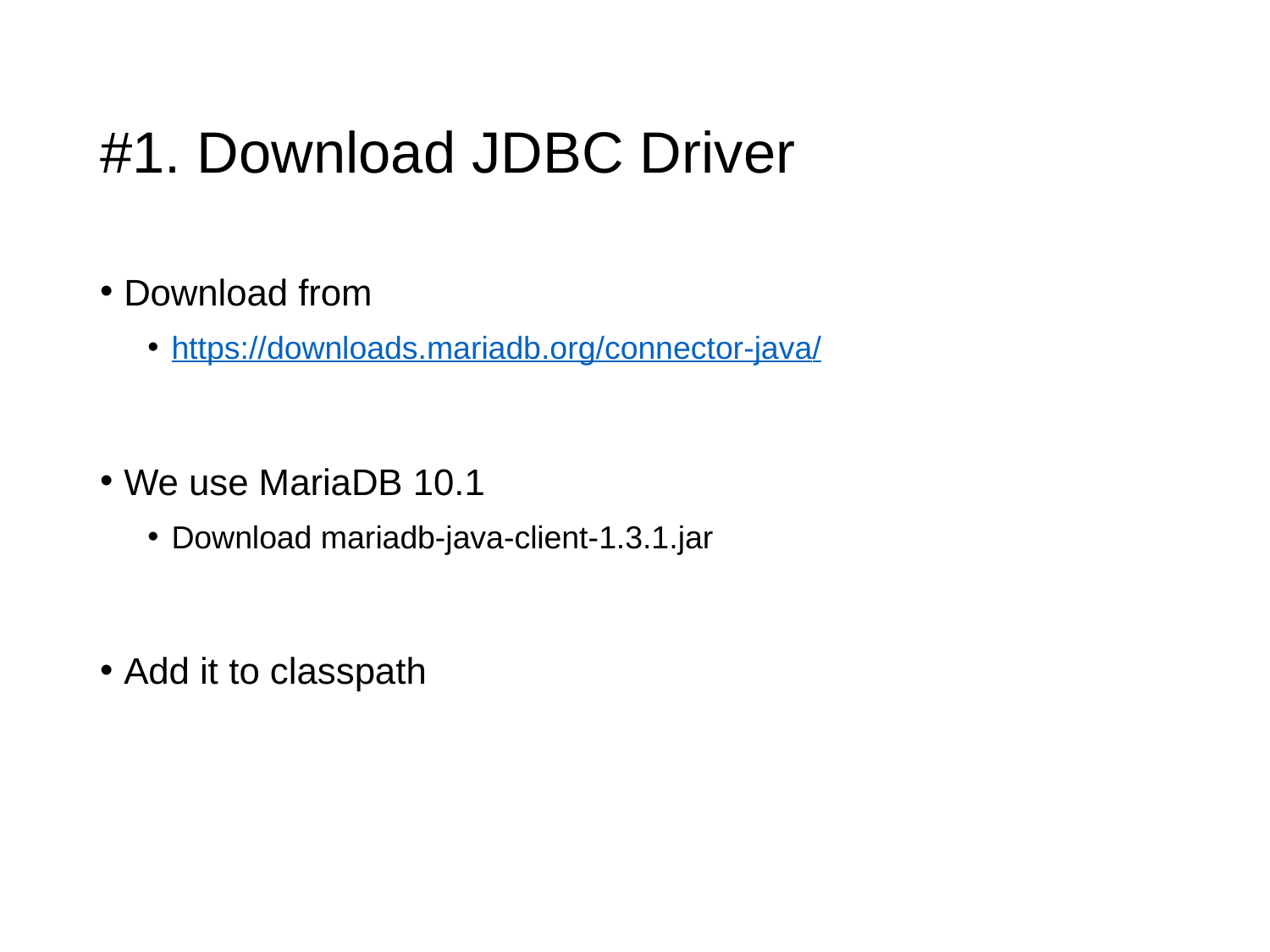

# #1. Download JDBC Driver
Download from
https://downloads.mariadb.org/connector-java/

We use MariaDB 10.1
Download mariadb-java-client-1.3.1.jar

Add it to classpath